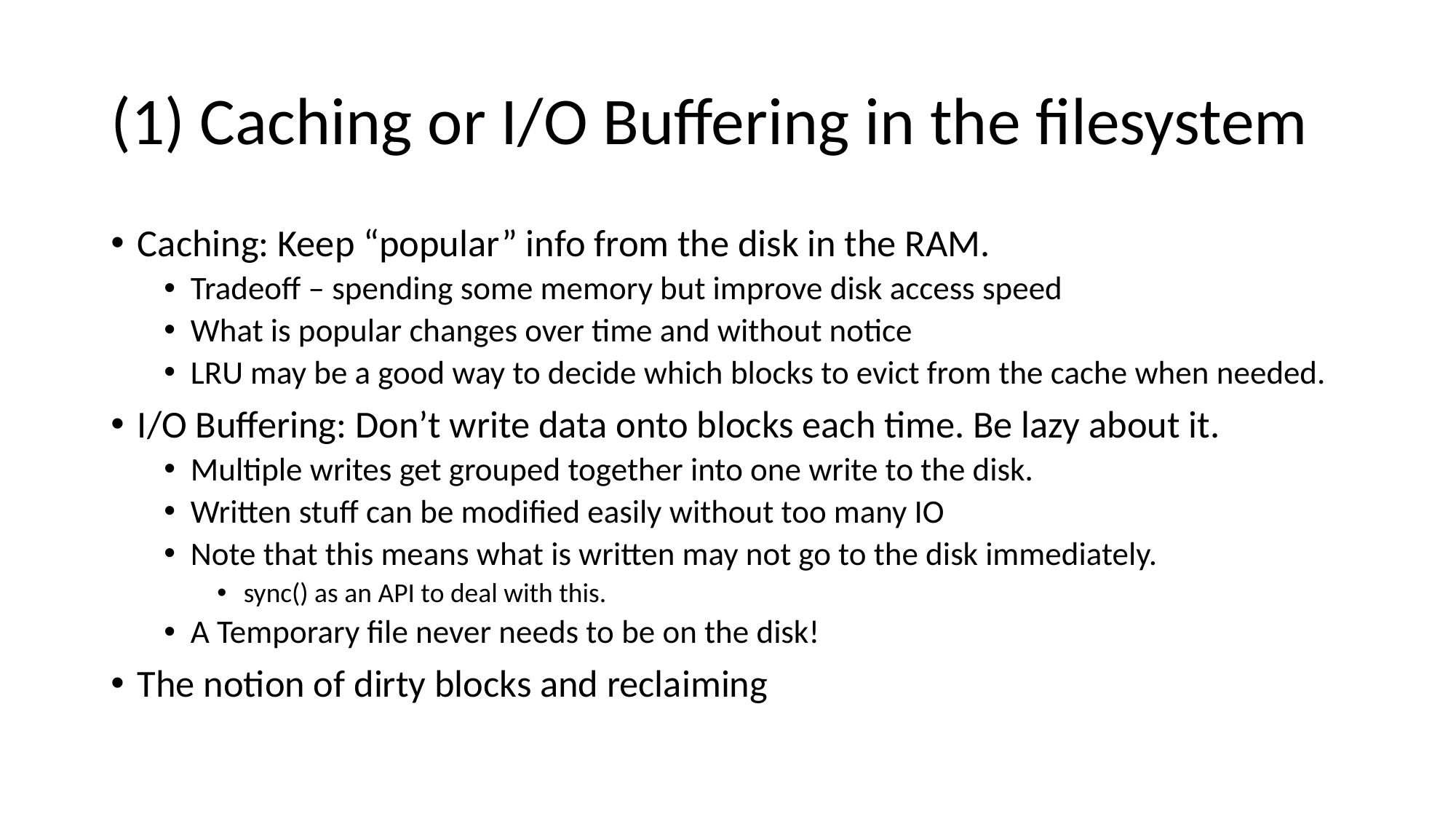

# (1) Caching or I/O Buffering in the filesystem
Caching: Keep “popular” info from the disk in the RAM.
Tradeoff – spending some memory but improve disk access speed
What is popular changes over time and without notice
LRU may be a good way to decide which blocks to evict from the cache when needed.
I/O Buffering: Don’t write data onto blocks each time. Be lazy about it.
Multiple writes get grouped together into one write to the disk.
Written stuff can be modified easily without too many IO
Note that this means what is written may not go to the disk immediately.
sync() as an API to deal with this.
A Temporary file never needs to be on the disk!
The notion of dirty blocks and reclaiming